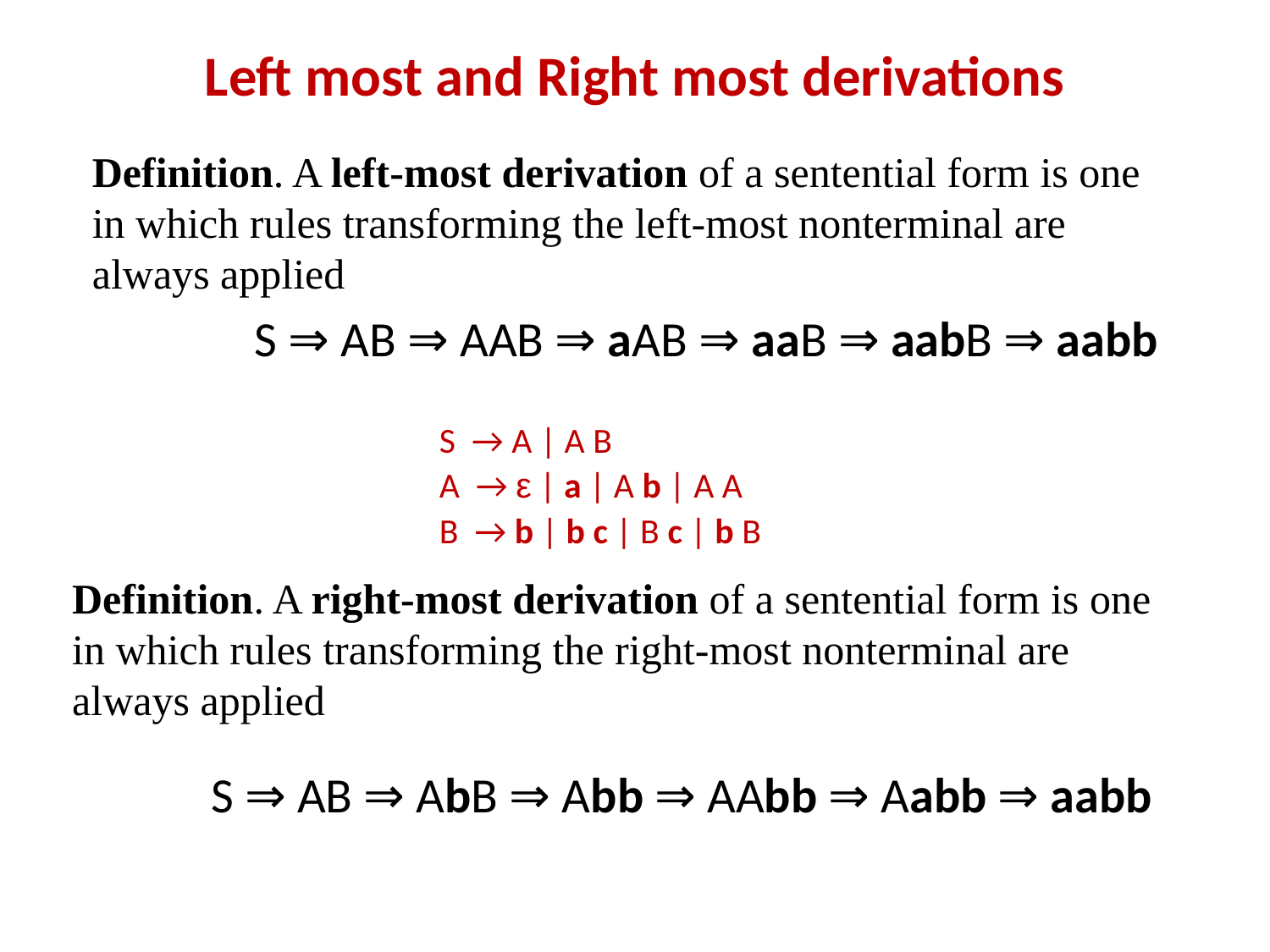

# Left most and Right most derivations
Definition. A left-most derivation of a sentential form is one in which rules transforming the left-most nonterminal are always applied
S ⇒ AB ⇒ AAB ⇒ aAB ⇒ aaB ⇒ aabB ⇒ aabb
S  → A | A B
A  → ε | a | A b | A A
B  → b | b c | B c | b B
Definition. A right-most derivation of a sentential form is one in which rules transforming the right-most nonterminal are always applied
S ⇒ AB ⇒ AbB ⇒ Abb ⇒ AAbb ⇒ Aabb ⇒ aabb